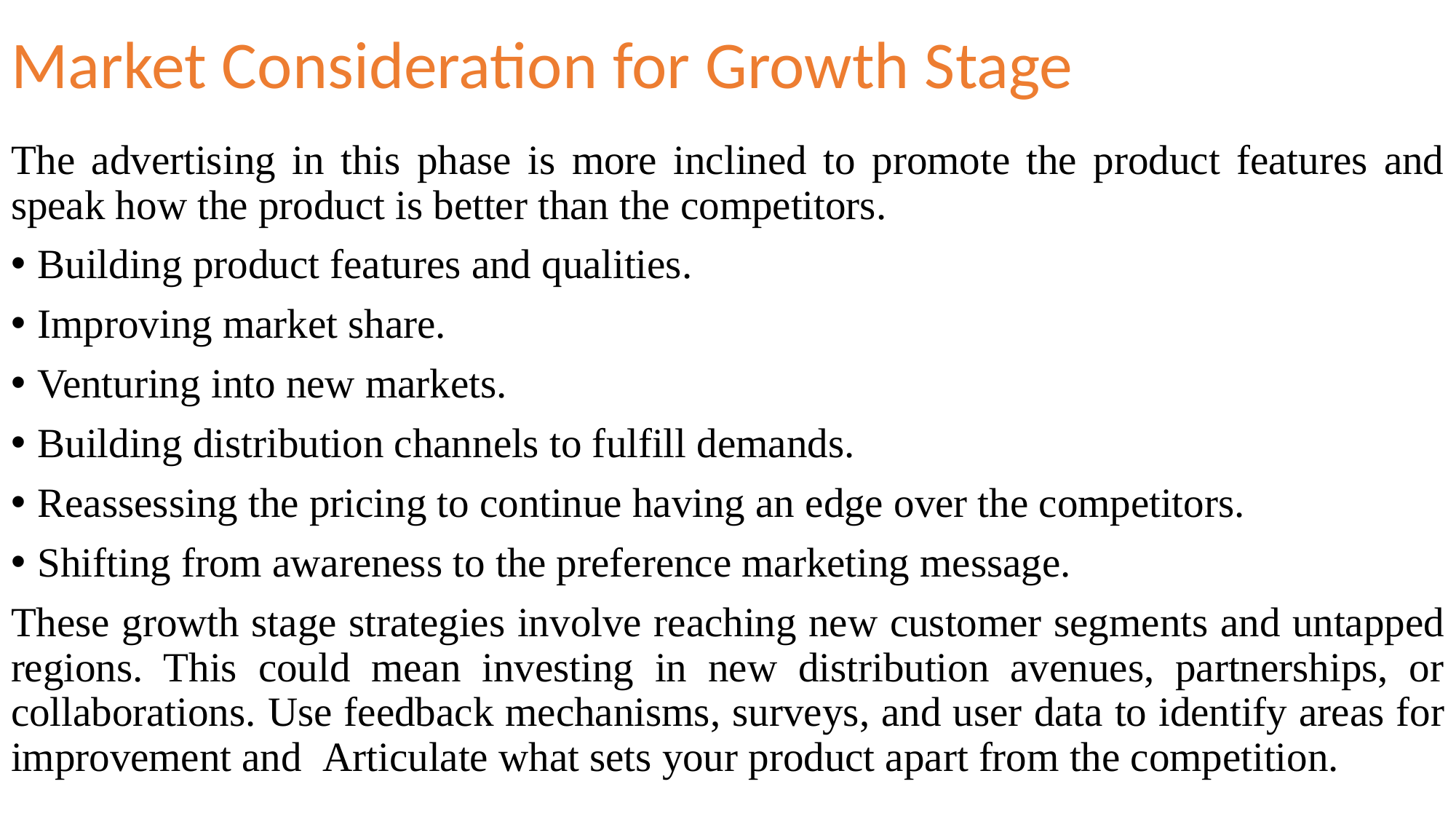

# Market Consideration for Growth Stage
The advertising in this phase is more inclined to promote the product features and speak how the product is better than the competitors.
Building product features and qualities.
Improving market share.
Venturing into new markets.
Building distribution channels to fulfill demands.
Reassessing the pricing to continue having an edge over the competitors.
Shifting from awareness to the preference marketing message.
These growth stage strategies involve reaching new customer segments and untapped regions. This could mean investing in new distribution avenues, partnerships, or collaborations. Use feedback mechanisms, surveys, and user data to identify areas for improvement and  Articulate what sets your product apart from the competition.